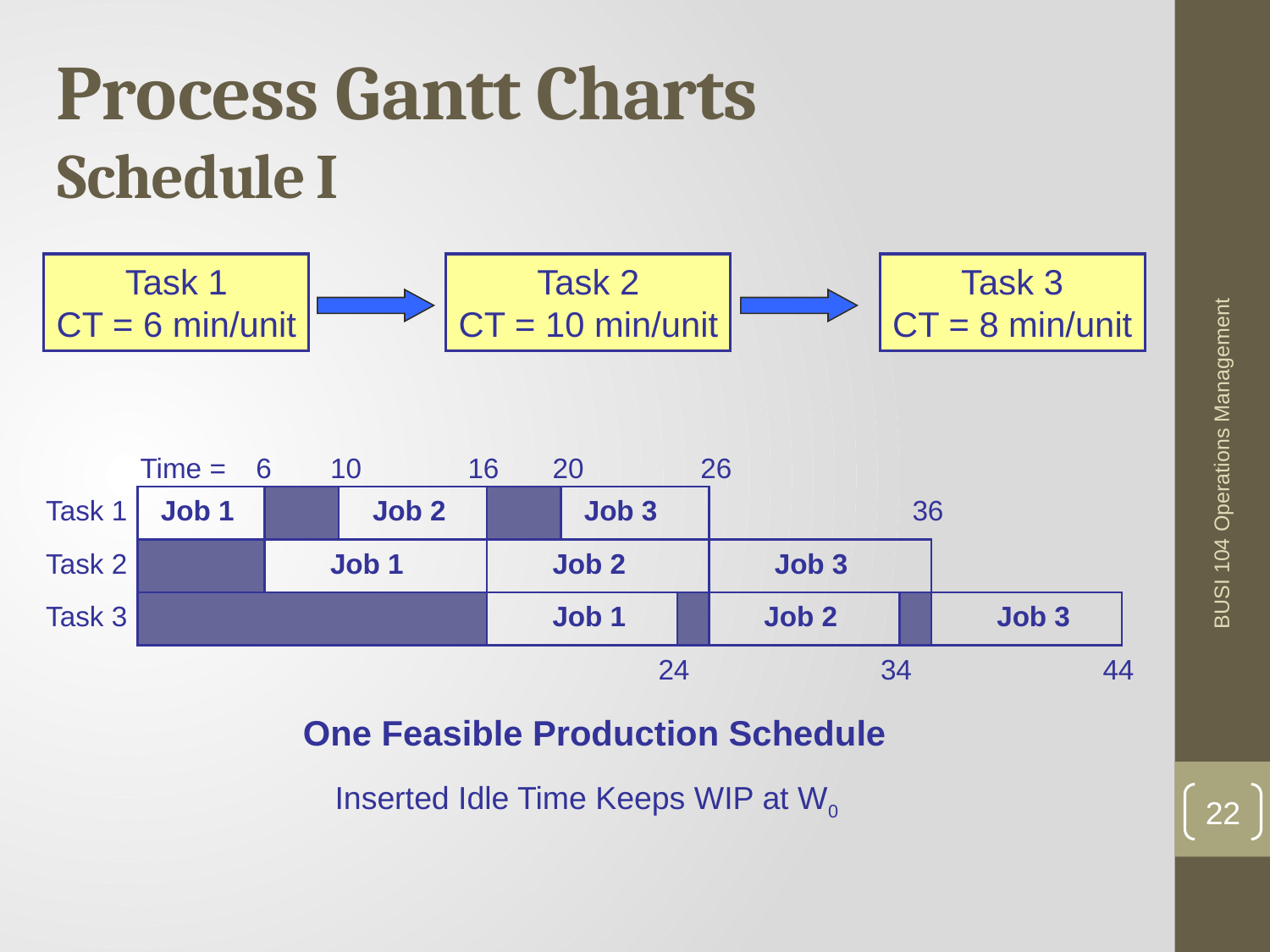

# Process Gantt Charts Schedule I
Task 1
CT = 6 min/unit
Task 2
CT = 10 min/unit
Task 3
CT = 8 min/unit

Time =
6
10
16
20
26
Task 1
Task 2
Task 3

Job 1

Job 2

Job 3
36
BUSI 104 Operations Management

Job 1

Job 2

Job 3

Job 1

Job 2

Job 3
24
34
44
One Feasible Production Schedule
Inserted Idle Time Keeps WIP at W0
22